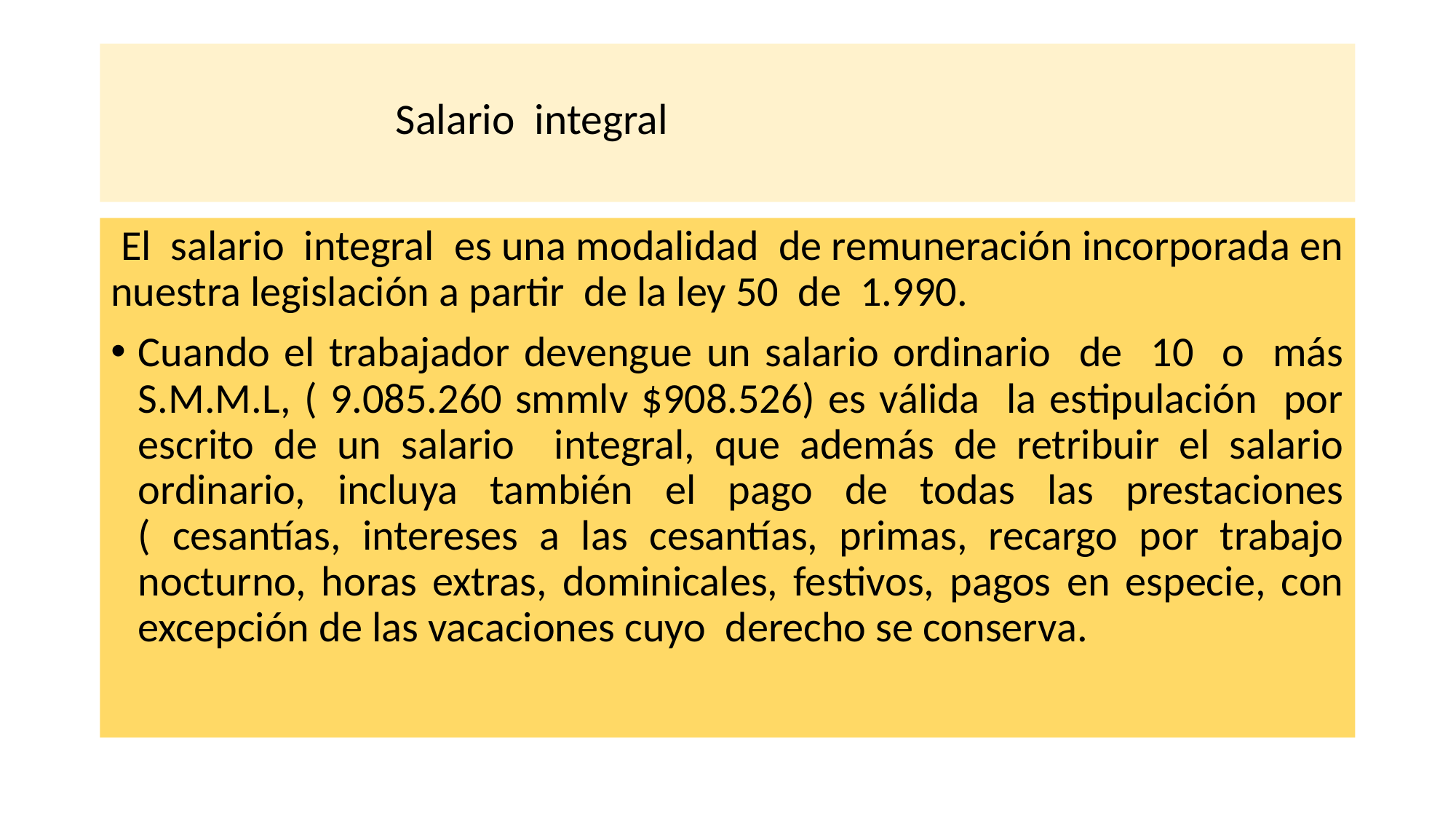

# Salario  integral
 El  salario  integral  es una modalidad  de remuneración incorporada en nuestra legislación a partir  de la ley 50  de  1.990.
Cuando el trabajador devengue un salario ordinario  de  10  o  más S.M.M.L, ( 9.085.260 smmlv $908.526) es válida  la estipulación  por escrito de un salario  integral, que además de retribuir el salario ordinario, incluya también el pago de todas las prestaciones ( cesantías, intereses a las cesantías, primas, recargo por trabajo nocturno, horas extras, dominicales, festivos, pagos en especie, con excepción de las vacaciones cuyo  derecho se conserva.